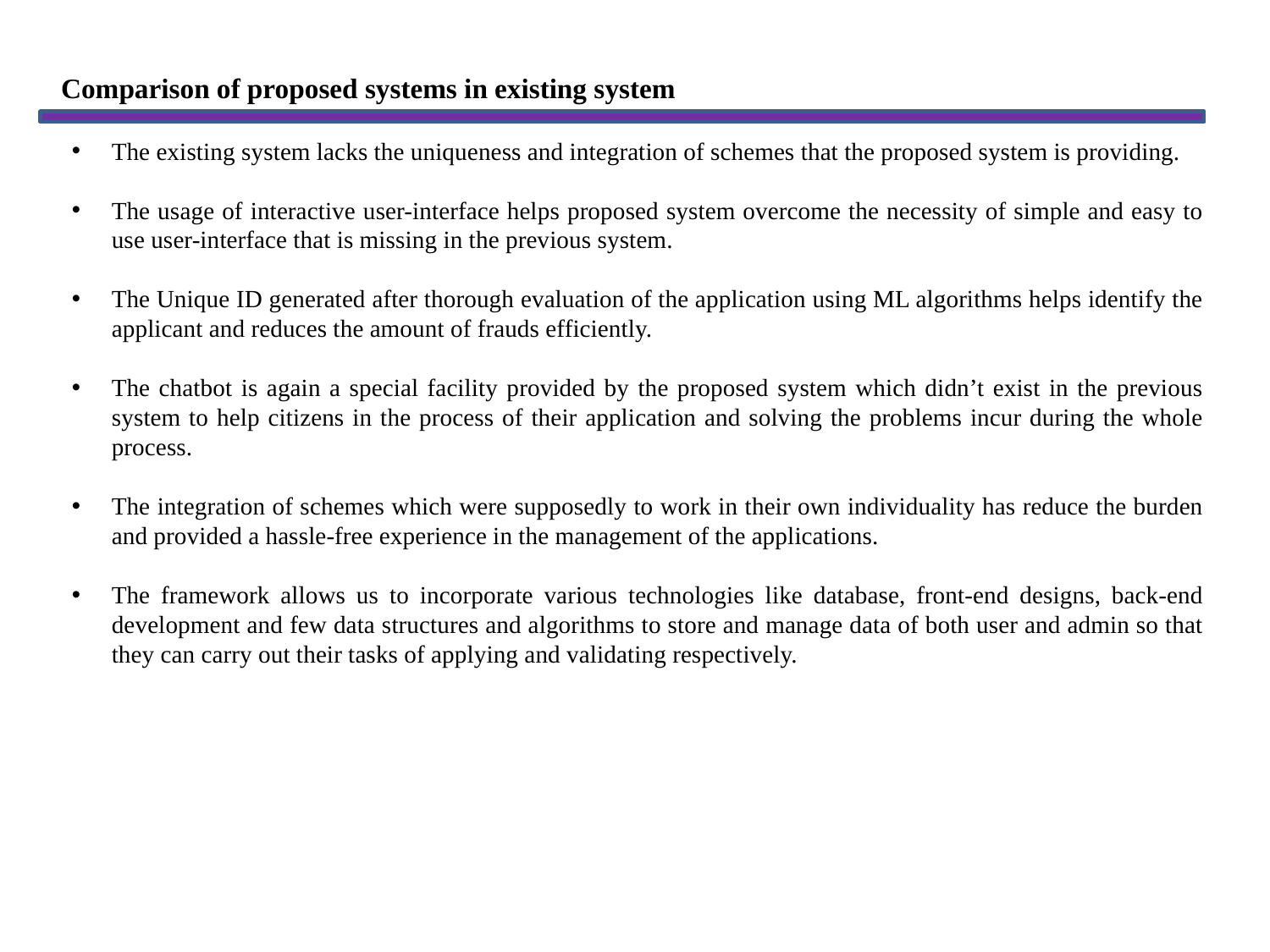

Comparison of proposed systems in existing system

The existing system lacks the uniqueness and integration of schemes that the proposed system is providing.

The usage of interactive user-interface helps proposed system overcome the necessity of simple and easy to use user-interface that is missing in the previous system.

The Unique ID generated after thorough evaluation of the application using ML algorithms helps identify the applicant and reduces the amount of frauds efficiently.

The chatbot is again a special facility provided by the proposed system which didn’t exist in the previous system to help citizens in the process of their application and solving the problems incur during the whole process.

The integration of schemes which were supposedly to work in their own individuality has reduce the burden and provided a hassle-free experience in the management of the applications.

The framework allows us to incorporate various technologies like database, front-end designs, back-end development and few data structures and algorithms to store and manage data of both user and admin so that they can carry out their tasks of applying and validating respectively.